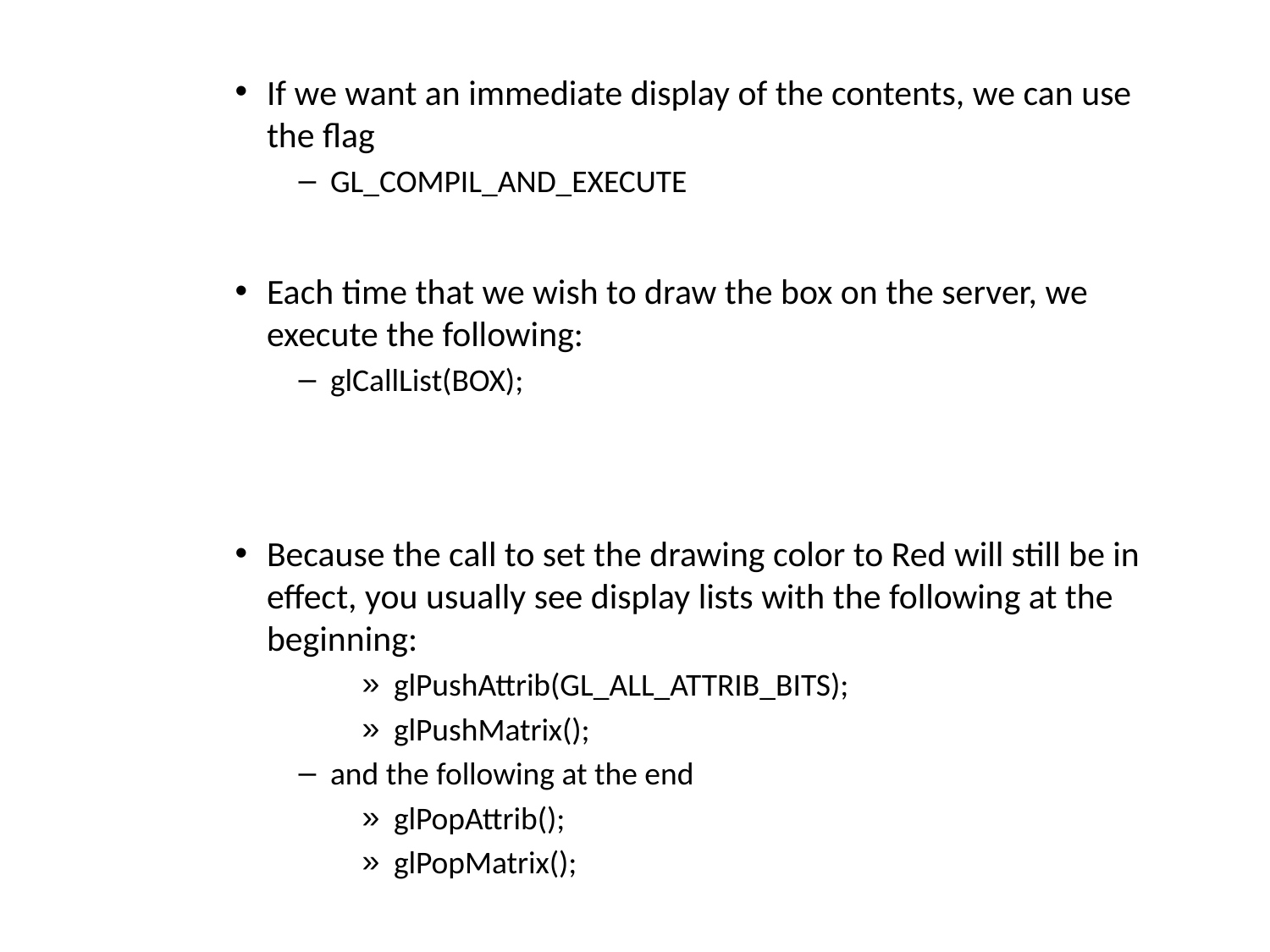

If we want an immediate display of the contents, we can use the flag
GL_COMPIL_AND_EXECUTE

Each time that we wish to draw the box on the server, we execute the following:
glCallList(BOX);

Because the call to set the drawing color to Red will still be in effect, you usually see display lists with the following at the beginning:
glPushAttrib(GL_ALL_ATTRIB_BITS);
glPushMatrix();
and the following at the end
glPopAttrib();
glPopMatrix();